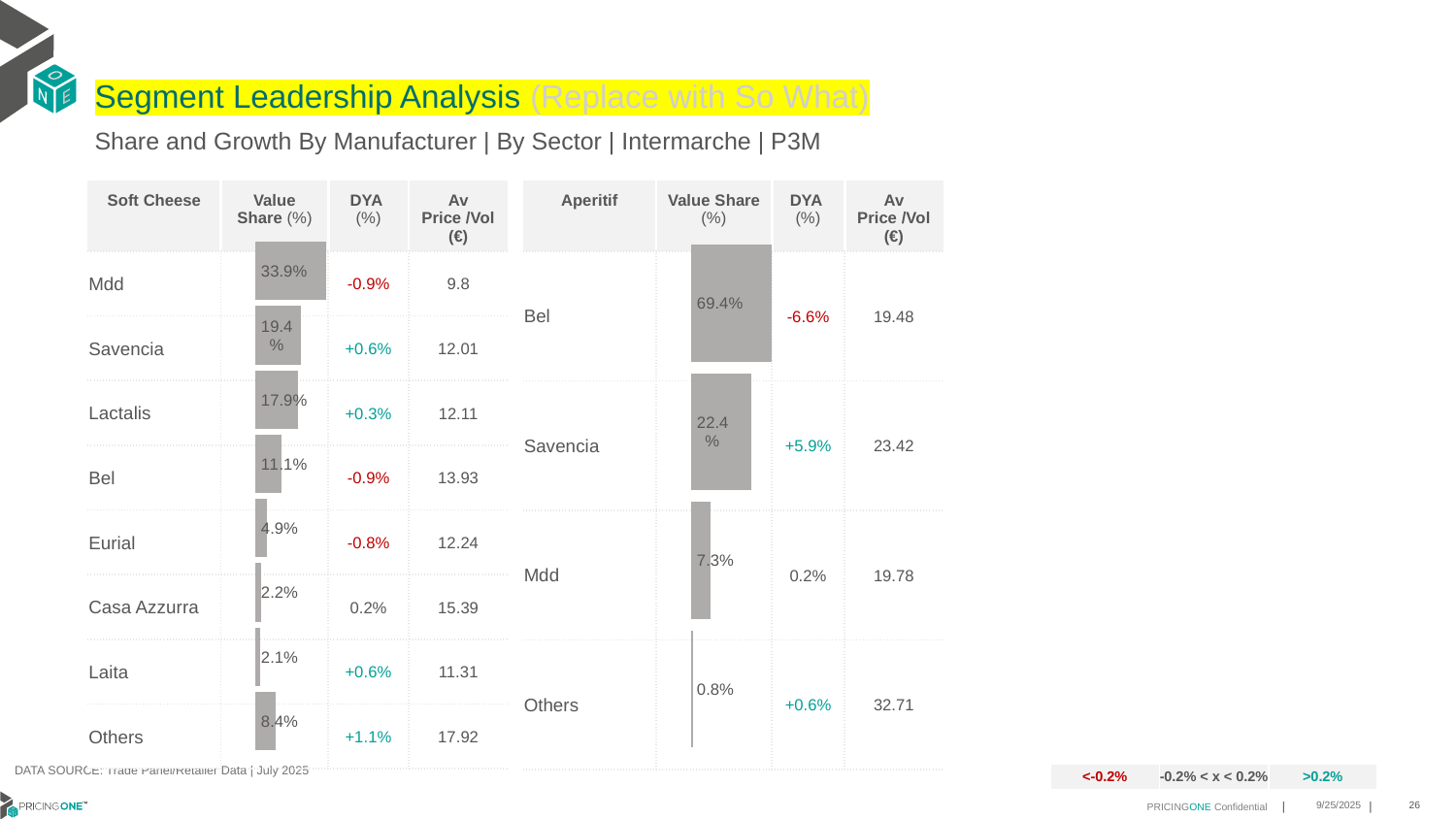

# Segment Leadership Analysis (Replace with So What)
Share and Growth By Manufacturer | By Sector | Intermarche | P3M
| Soft Cheese | Value Share (%) | DYA (%) | Av Price /Vol (€) |
| --- | --- | --- | --- |
| Mdd |  | -0.9% | 9.8 |
| Savencia |  | +0.6% | 12.01 |
| Lactalis |  | +0.3% | 12.11 |
| Bel |  | -0.9% | 13.93 |
| Eurial |  | -0.8% | 12.24 |
| Casa Azzurra |  | 0.2% | 15.39 |
| Laita |  | +0.6% | 11.31 |
| Others |  | +1.1% | 17.92 |
| Aperitif | Value Share (%) | DYA (%) | Av Price /Vol (€) |
| --- | --- | --- | --- |
| Bel |  | -6.6% | 19.48 |
| Savencia |  | +5.9% | 23.42 |
| Mdd |  | 0.2% | 19.78 |
| Others |  | +0.6% | 32.71 |

### Chart

| Category | Aperitif | Intermarche |
|---|---|
| None | 0.6937706821491997 |

### Chart

| Category | Soft Cheese | Intermarche |
|---|---|
| None | 0.33901421369950807 |
DATA SOURCE: Trade Panel/Retailer Data | July 2025
| <-0.2% | -0.2% < x < 0.2% | >0.2% |
| --- | --- | --- |

9/25/2025
26